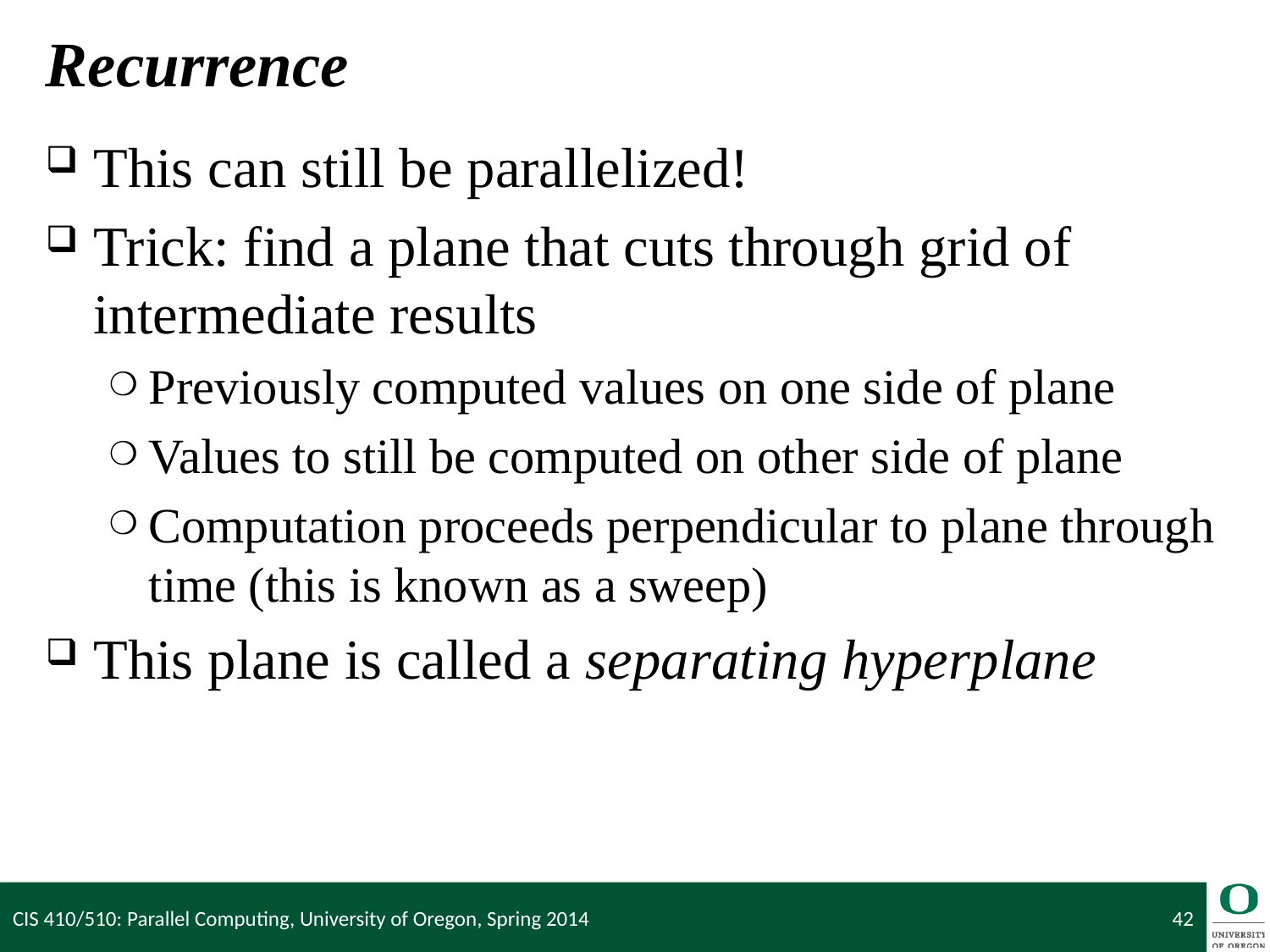

# Recurrence
This can still be parallelized!
Trick: find a plane that cuts through grid of intermediate results
Previously computed values on one side of plane
Values to still be computed on other side of plane
Computation proceeds perpendicular to plane through time (this is known as a sweep)
This plane is called a separating hyperplane
CIS 410/510: Parallel Computing, University of Oregon, Spring 2014
42